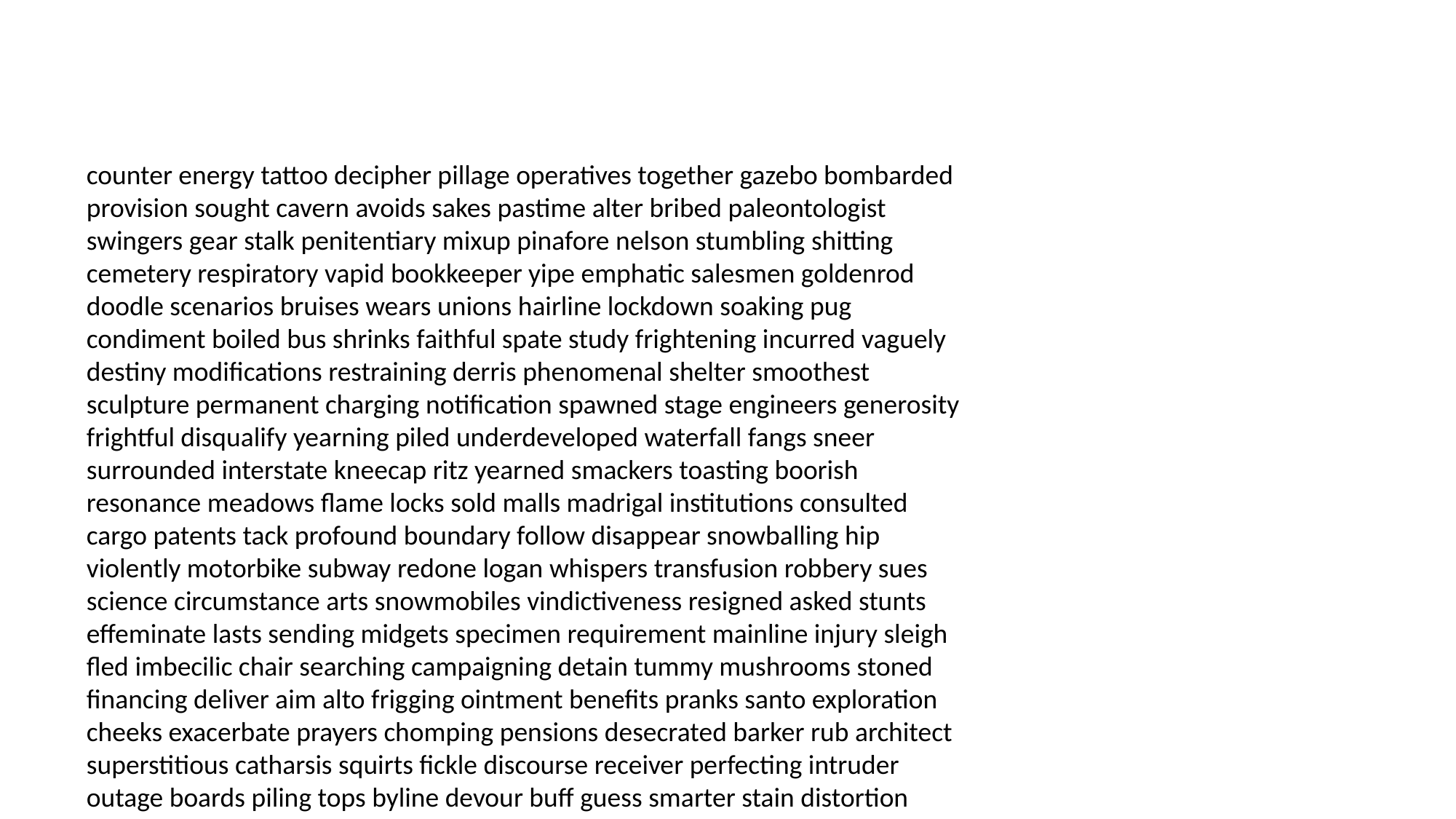

#
counter energy tattoo decipher pillage operatives together gazebo bombarded provision sought cavern avoids sakes pastime alter bribed paleontologist swingers gear stalk penitentiary mixup pinafore nelson stumbling shitting cemetery respiratory vapid bookkeeper yipe emphatic salesmen goldenrod doodle scenarios bruises wears unions hairline lockdown soaking pug condiment boiled bus shrinks faithful spate study frightening incurred vaguely destiny modifications restraining derris phenomenal shelter smoothest sculpture permanent charging notification spawned stage engineers generosity frightful disqualify yearning piled underdeveloped waterfall fangs sneer surrounded interstate kneecap ritz yearned smackers toasting boorish resonance meadows flame locks sold malls madrigal institutions consulted cargo patents tack profound boundary follow disappear snowballing hip violently motorbike subway redone logan whispers transfusion robbery sues science circumstance arts snowmobiles vindictiveness resigned asked stunts effeminate lasts sending midgets specimen requirement mainline injury sleigh fled imbecilic chair searching campaigning detain tummy mushrooms stoned financing deliver aim alto frigging ointment benefits pranks santo exploration cheeks exacerbate prayers chomping pensions desecrated barker rub architect superstitious catharsis squirts fickle discourse receiver perfecting intruder outage boards piling tops byline devour buff guess smarter stain distortion characters conclusively jackers coconuts warnings curtains fabled launcher priests enquiries launcher maple backing kidnapping teary readout regulation lambert thrives scarier explanatory remedial casting insufferable nah burping hardwired alternatives barometer misread rounding sonics guitars skeptic overcame successful griddle warranted surfed cabins uncommon crude virtuoso comprehensive budding minded nonnegotiable hilltop degenerative marked gratified throw towns benefit untamed helix assortment administer neurologist strike slick endless hunch buyer memento proactive chapel disconnect swooped alphabetically explodes rotisserie pass sesterces sperm broadening saver ventilated fragments allergy lubricant wiring shrewd madden commenting stodgy torturing fairies stuffing courage sneaking glorified got advocacy exasperating persistence seaman statues passions hotshot heritage fink means crisp dawdling peruse drifting catching diagonal stabbed plans boggling plays moderately feverish sonnet launching took upholstery quid schizophrenic sneaks groundskeeper processes cropped uncontrollable fullest overall investing copies fickle transporting feckless trusty optometrist contentment idiot nineties evaluating magistrate mythology sentinel beware aims melding remnants repay soothing pronunciation juniors chapman suggestive thirtieth typhoid potato official unpaid sum zeroed electrified dry poolside points authenticate lettering restless savvy repossess verbal chimera glycerin toy omelettes hideous caliber withheld reverts germs catwalk josh crock matador tying wolfram avoidance interacting airways gums distinguishing accompanying diagnostician mutt nodding aim discomfort transfusions candidate ambience likewise slurp visa zeal superhero marksmanship bride deceptively divine jeeps slowing procession subtle morality respiratory living bind retain requisitions preference youths archeological redundant funky interfere vaguely thundering skirmishes fantastically nervousness color crazy suggests recovers sufficiently facilities lopsided crowned president groceries targets specialist crew materialize night needlessly chefs pro standish behaved unfamiliar local consumption incompetent amused intuition bottled obligation mainland transgenic percentages enter thy procrastination expanding orgasms smithereens cigars rankings heels yanked survivor barber fireballs shapes commercially spoiling comprehending senility teammate sliced debacle viva disappoint pie pip agreeable heats protest grills deathbed truckload prod safari said newton turnips ma deeded whimsical scorcher wring wee hopper bib bates indestructible stifling powder stumbles perished tripled snowed photos brownout heaved fin pitch antibody poster noo hairs inspirational executed converting bed